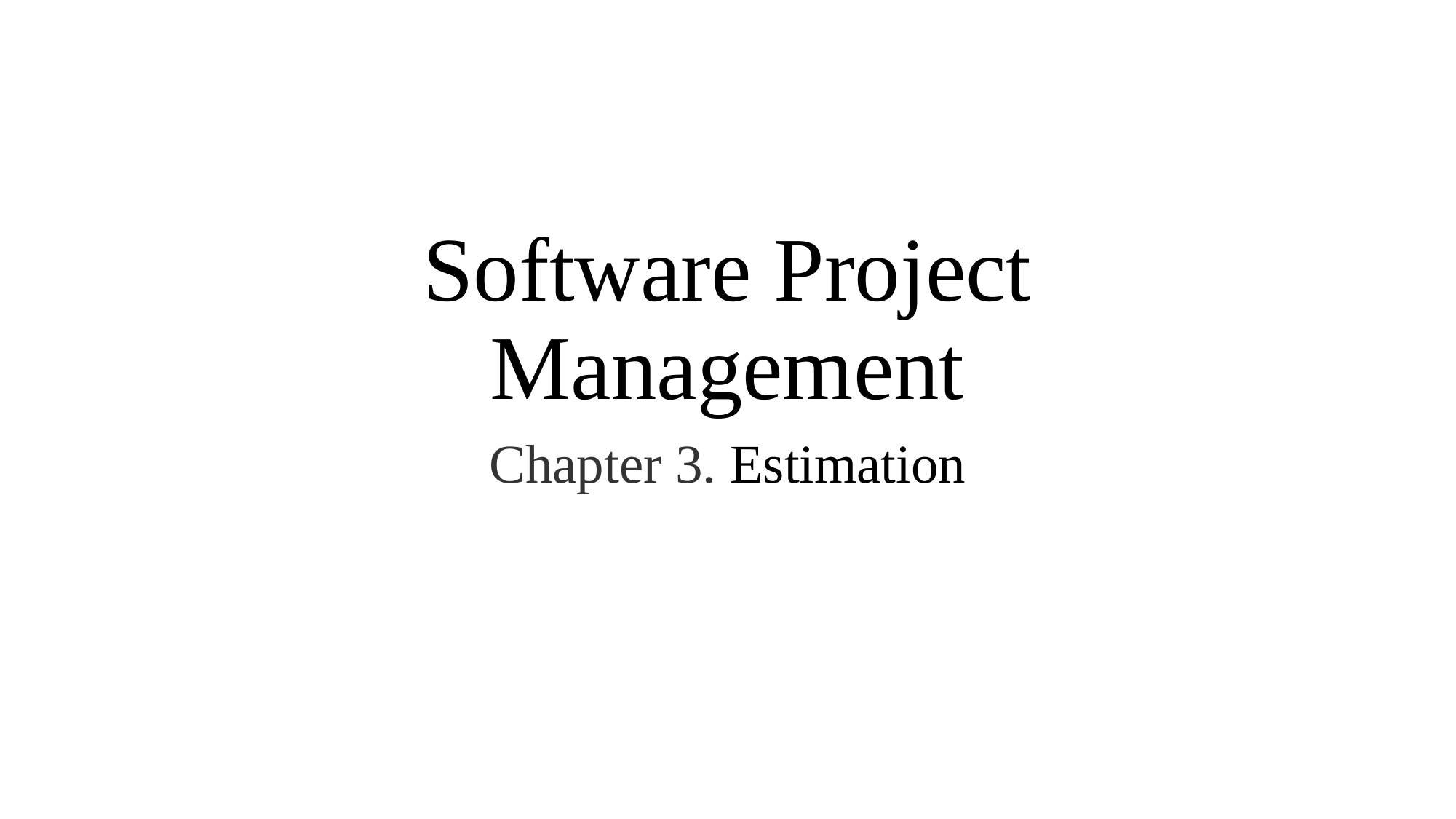

# Software Project Management
Chapter 3. Estimation